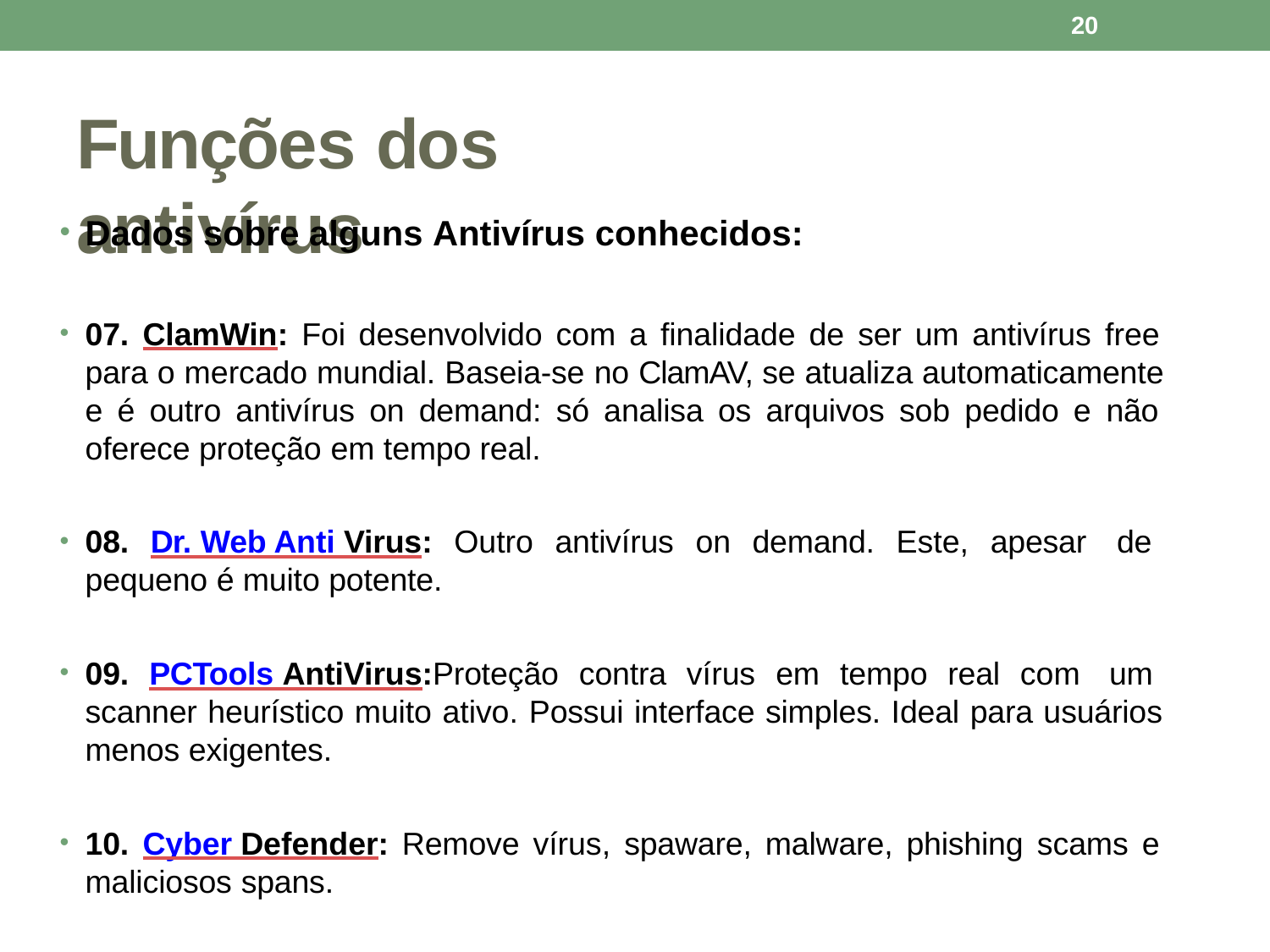

20
# Funções dos antivírus
Dados sobre alguns Antivírus conhecidos:

07. ClamWin: Foi desenvolvido com a finalidade de ser um antivírus free  para o mercado mundial. Baseia-se no ClamAV, se atualiza automaticamente  e é outro antivírus on demand: só analisa os arquivos sob pedido e não  oferece proteção em tempo real.

08. Dr. Web Anti Virus: Outro antivírus on demand. Este, apesar de  pequeno é muito potente.

09. PCTools AntiVirus:Proteção contra vírus em tempo real com um  scanner heurístico muito ativo. Possui interface simples. Ideal para usuários  menos exigentes.

10. Cyber Defender: Remove vírus, spaware, malware, phishing scams e  maliciosos spans.